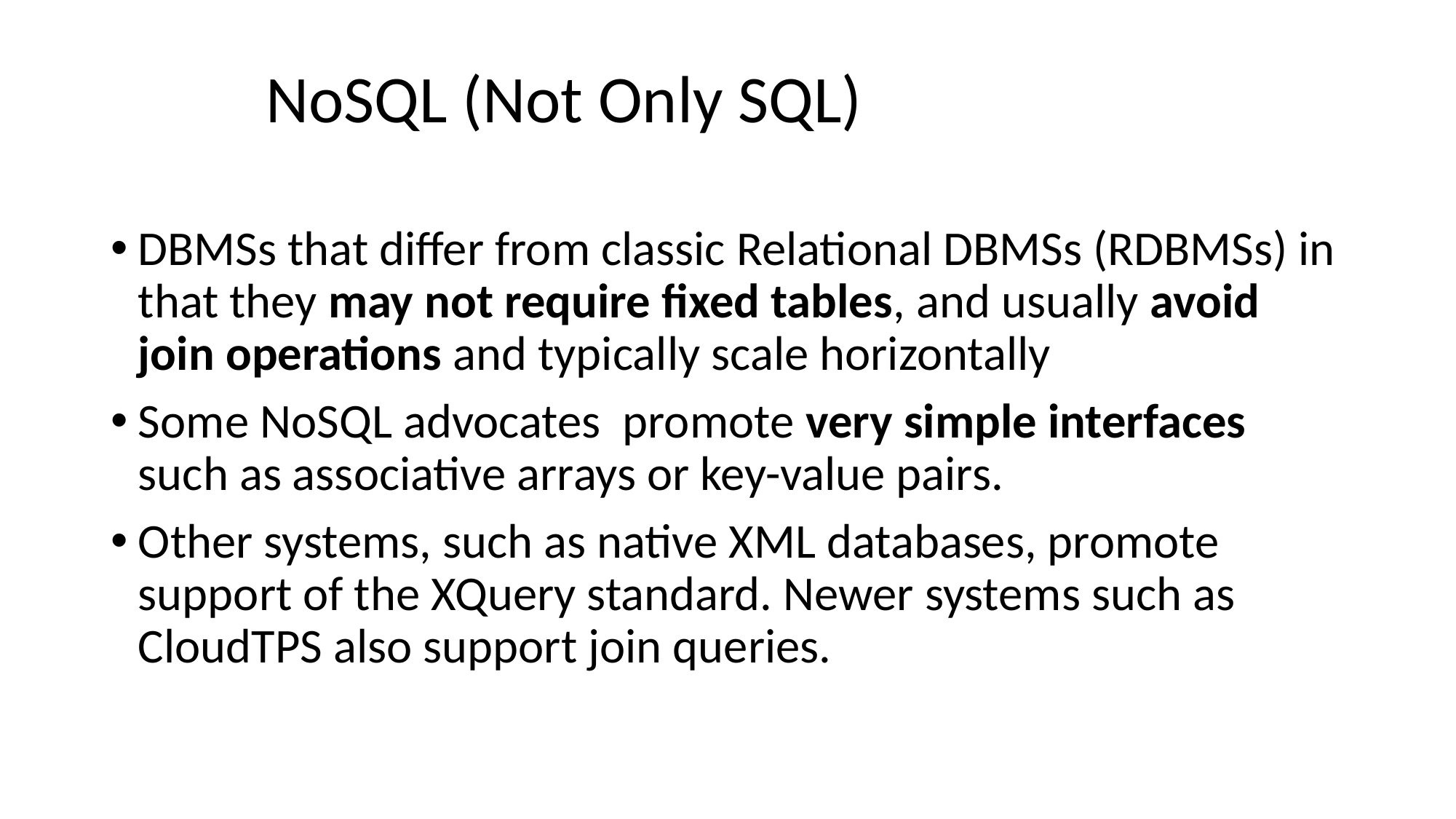

# NoSQL (Not Only SQL)
DBMSs that differ from classic Relational DBMSs (RDBMSs) in that they may not require fixed tables, and usually avoid join operations and typically scale horizontally
Some NoSQL advocates  promote very simple interfaces such as associative arrays or key-value pairs.
Other systems, such as native XML databases, promote support of the XQuery standard. Newer systems such as CloudTPS also support join queries.